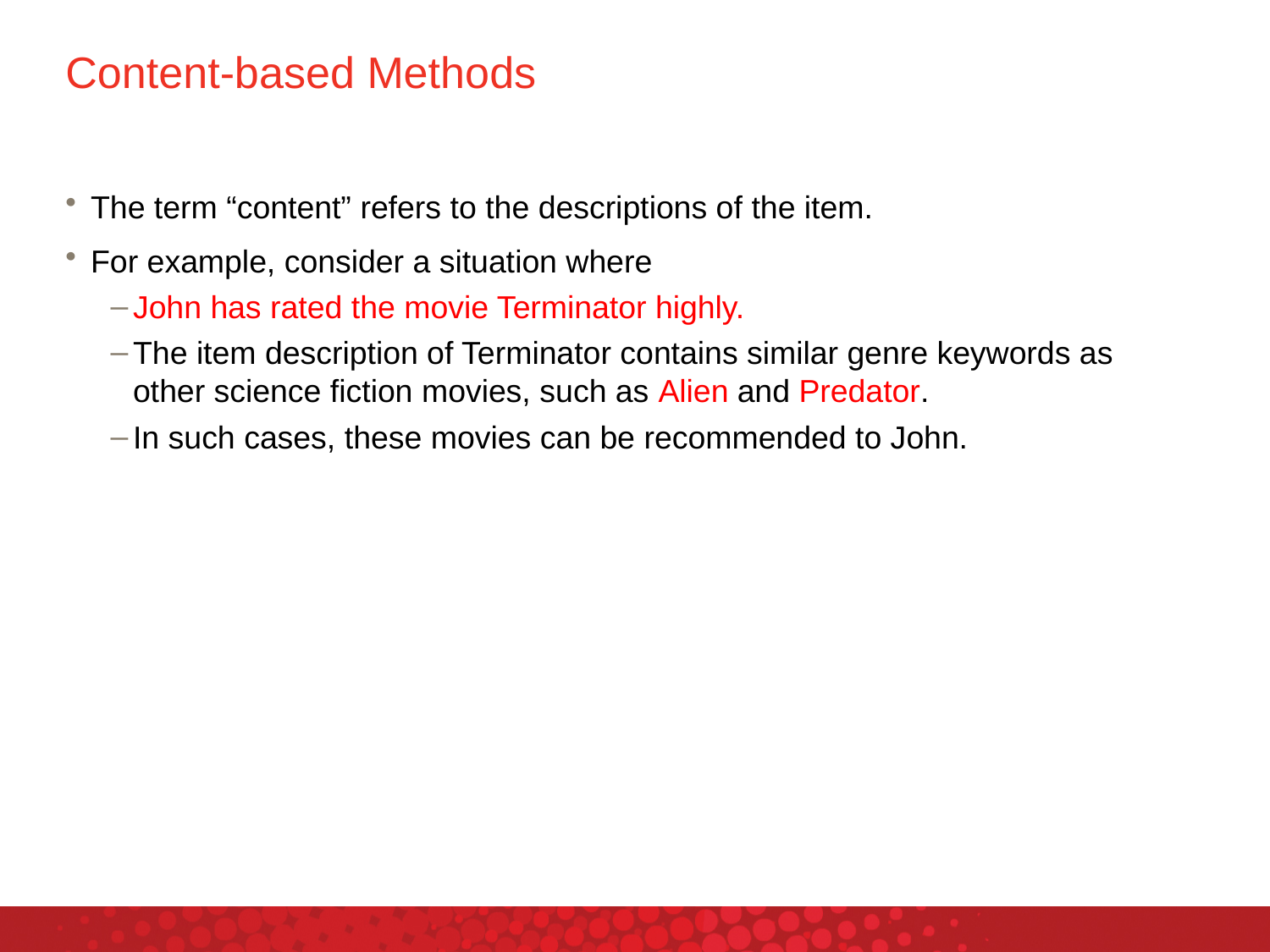

# Content-based Methods
The term “content” refers to the descriptions of the item.
For example, consider a situation where
John has rated the movie Terminator highly.
The item description of Terminator contains similar genre keywords as other science fiction movies, such as Alien and Predator.
In such cases, these movies can be recommended to John.